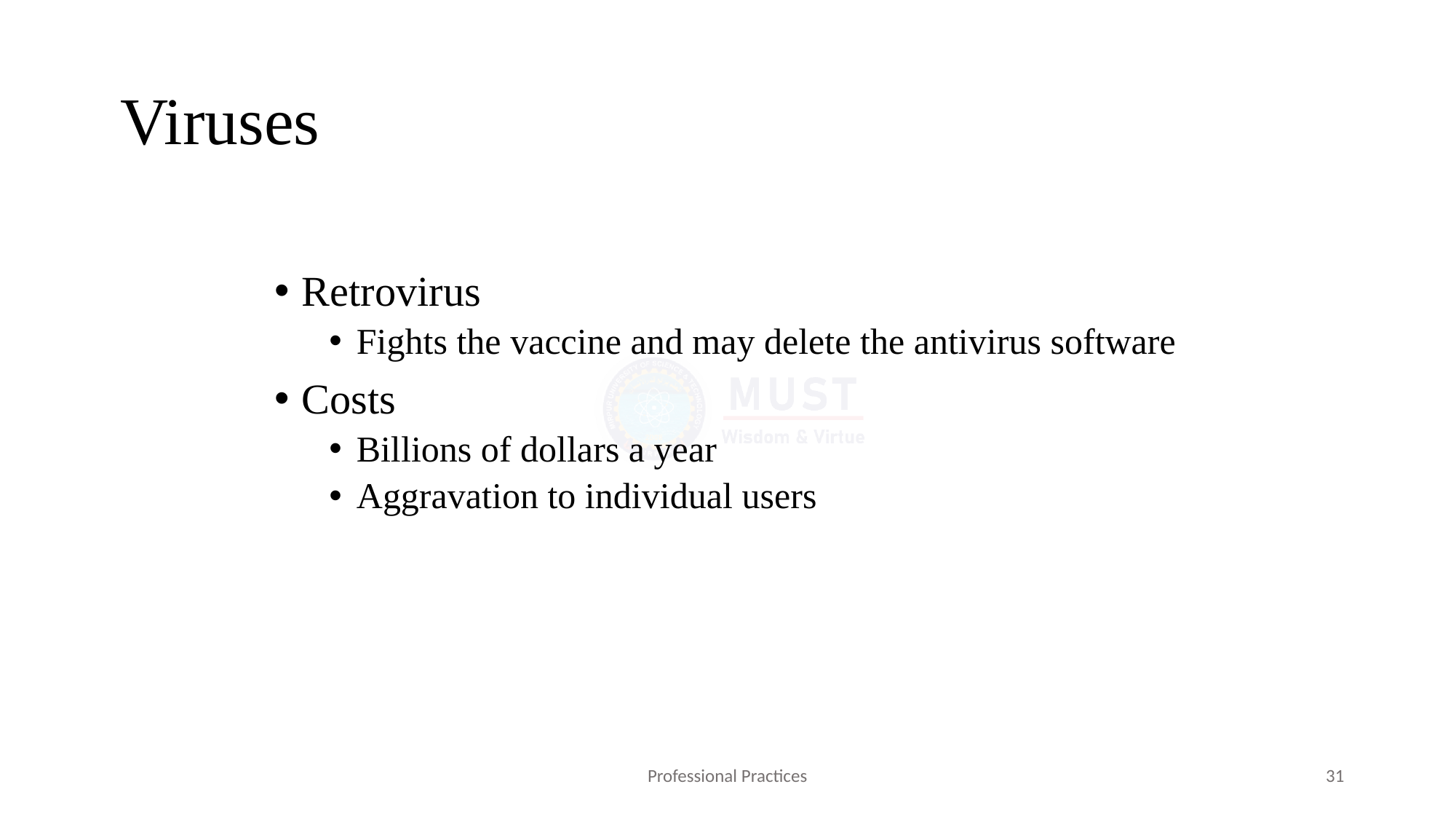

# Viruses
Retrovirus
Fights the vaccine and may delete the antivirus software
Costs
Billions of dollars a year
Aggravation to individual users
Professional Practices
31